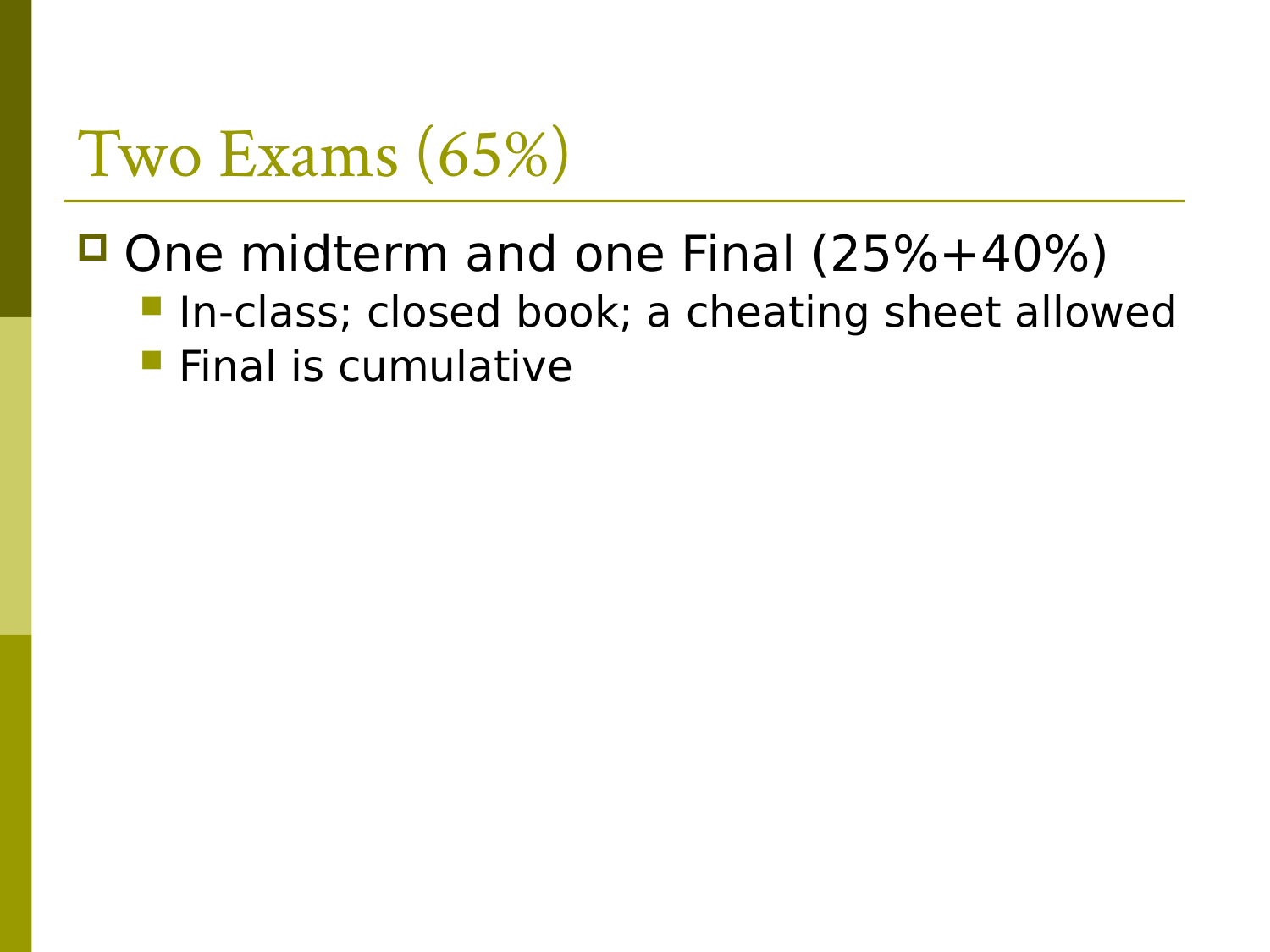

# Two Exams (65%)
One midterm and one Final (25%+40%)
In-class; closed book; a cheating sheet allowed
Final is cumulative